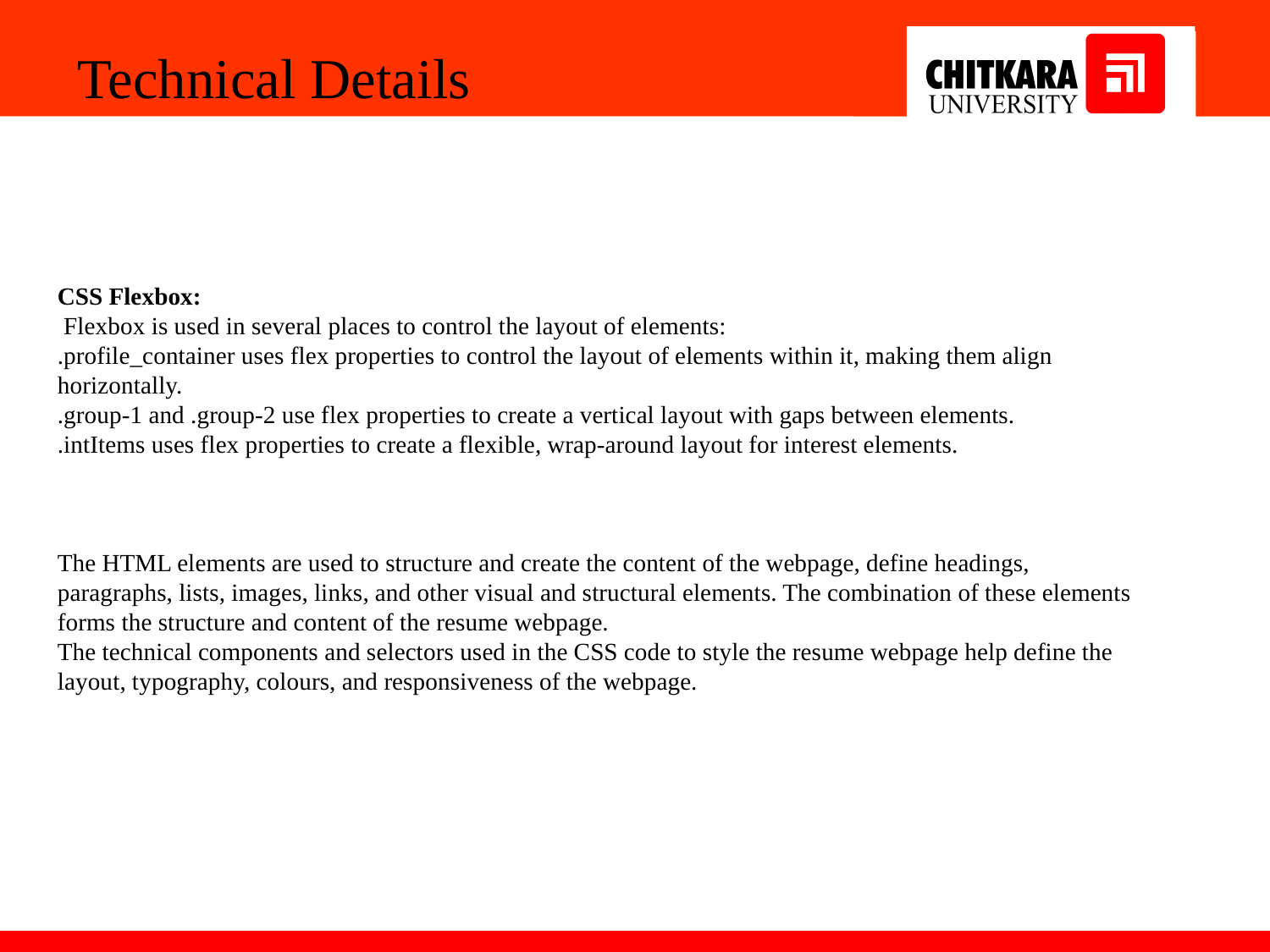

Technical Details

CSS Flexbox:
 Flexbox is used in several places to control the layout of elements:
.profile_container uses flex properties to control the layout of elements within it, making them align horizontally.
.group-1 and .group-2 use flex properties to create a vertical layout with gaps between elements.
.intItems uses flex properties to create a flexible, wrap-around layout for interest elements.

The HTML elements are used to structure and create the content of the webpage, define headings, paragraphs, lists, images, links, and other visual and structural elements. The combination of these elements forms the structure and content of the resume webpage.
The technical components and selectors used in the CSS code to style the resume webpage help define the layout, typography, colours, and responsiveness of the webpage.